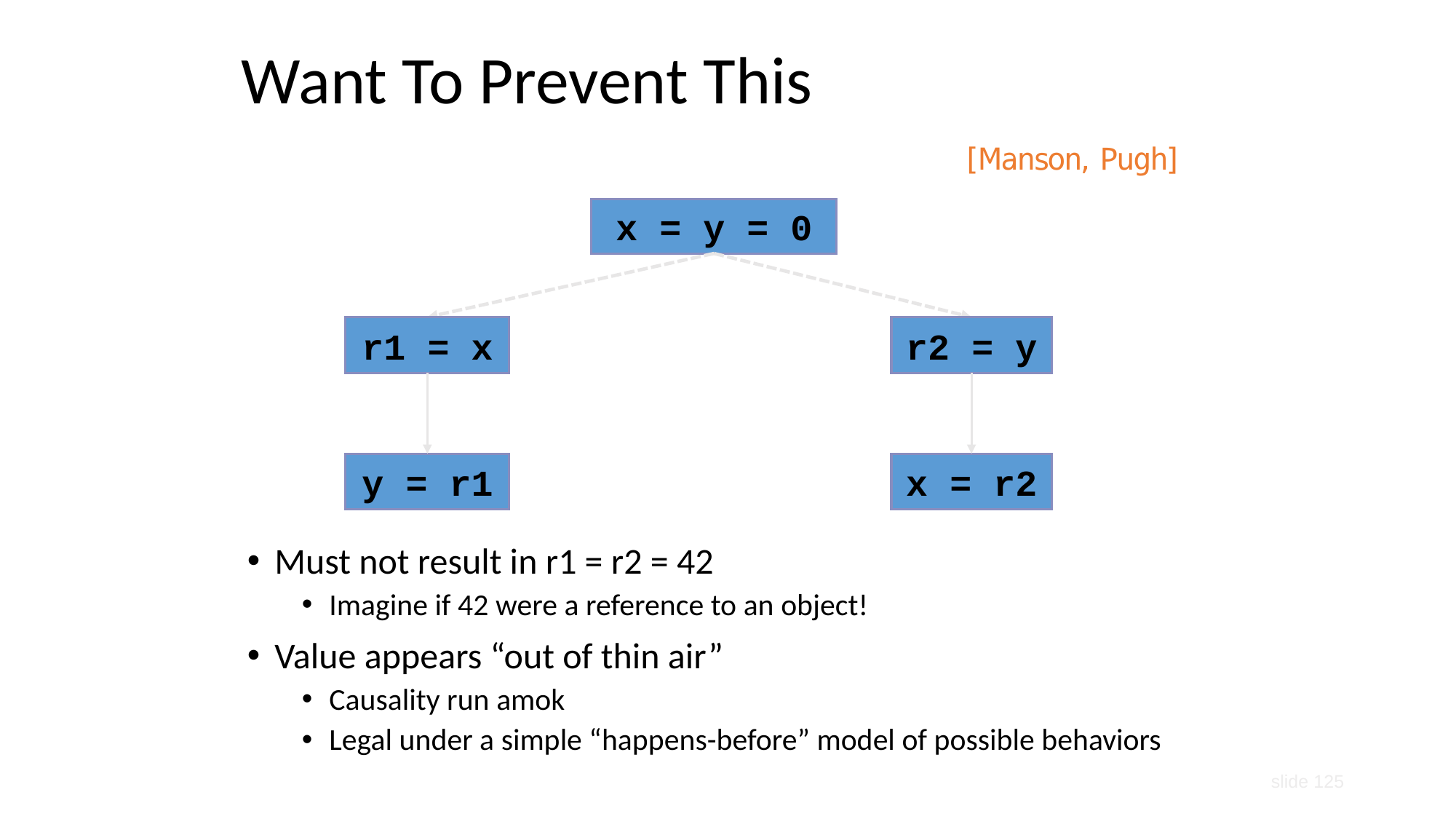

Want To Prevent This
[Manson, Pugh]
x = y = 0
r1 = x
r2 = y

y = r1
x = r2
Must not result in r1 = r2 = 42
Imagine if 42 were a reference to an object!
Value appears “out of thin air”
Causality run amok
Legal under a simple “happens-before” model of possible behaviors
slide 125